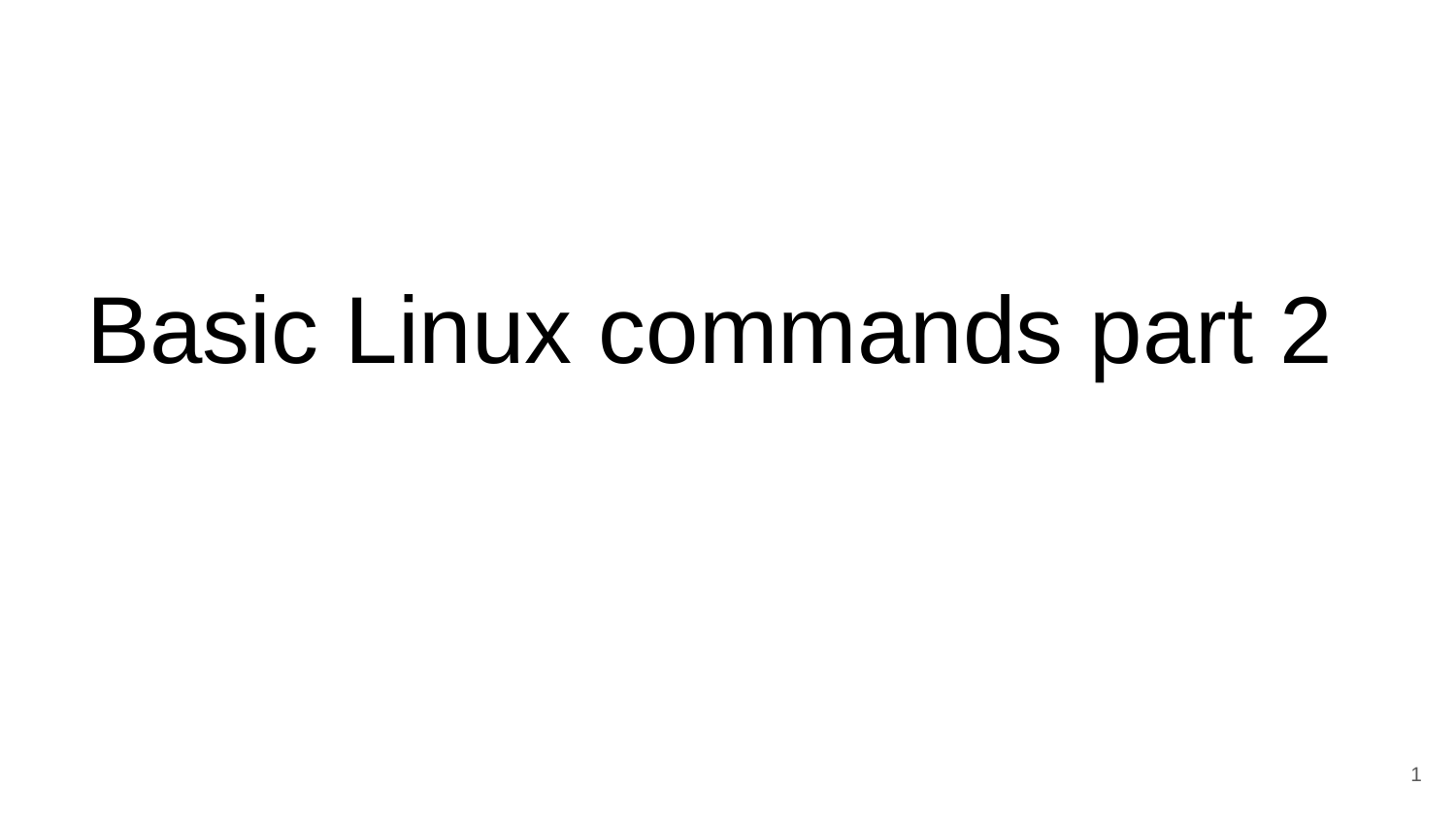

# Basic Linux commands part 2
1